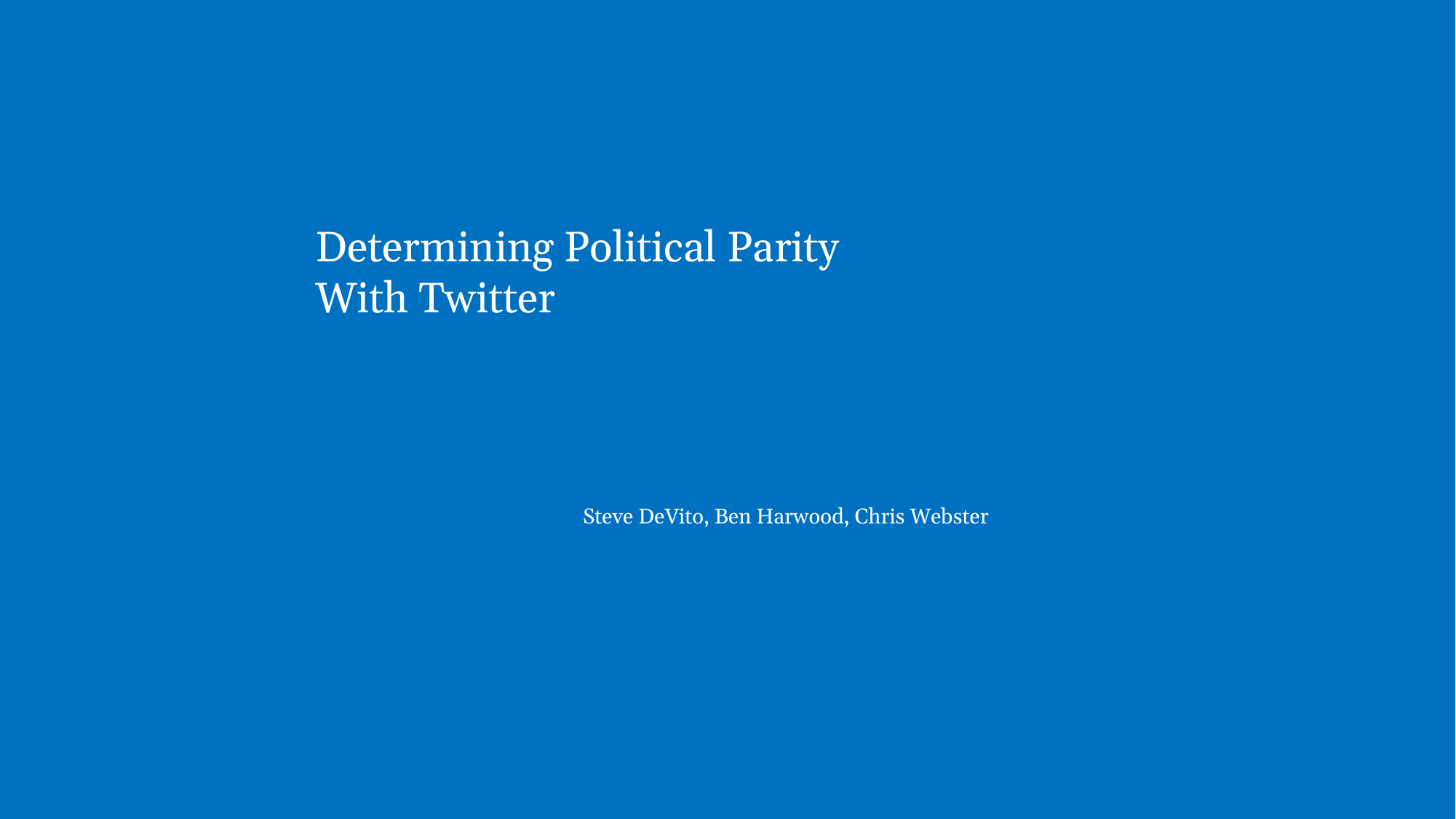

Determining Political Parity With Twitter
Steve DeVito, Ben Harwood, Chris Webster